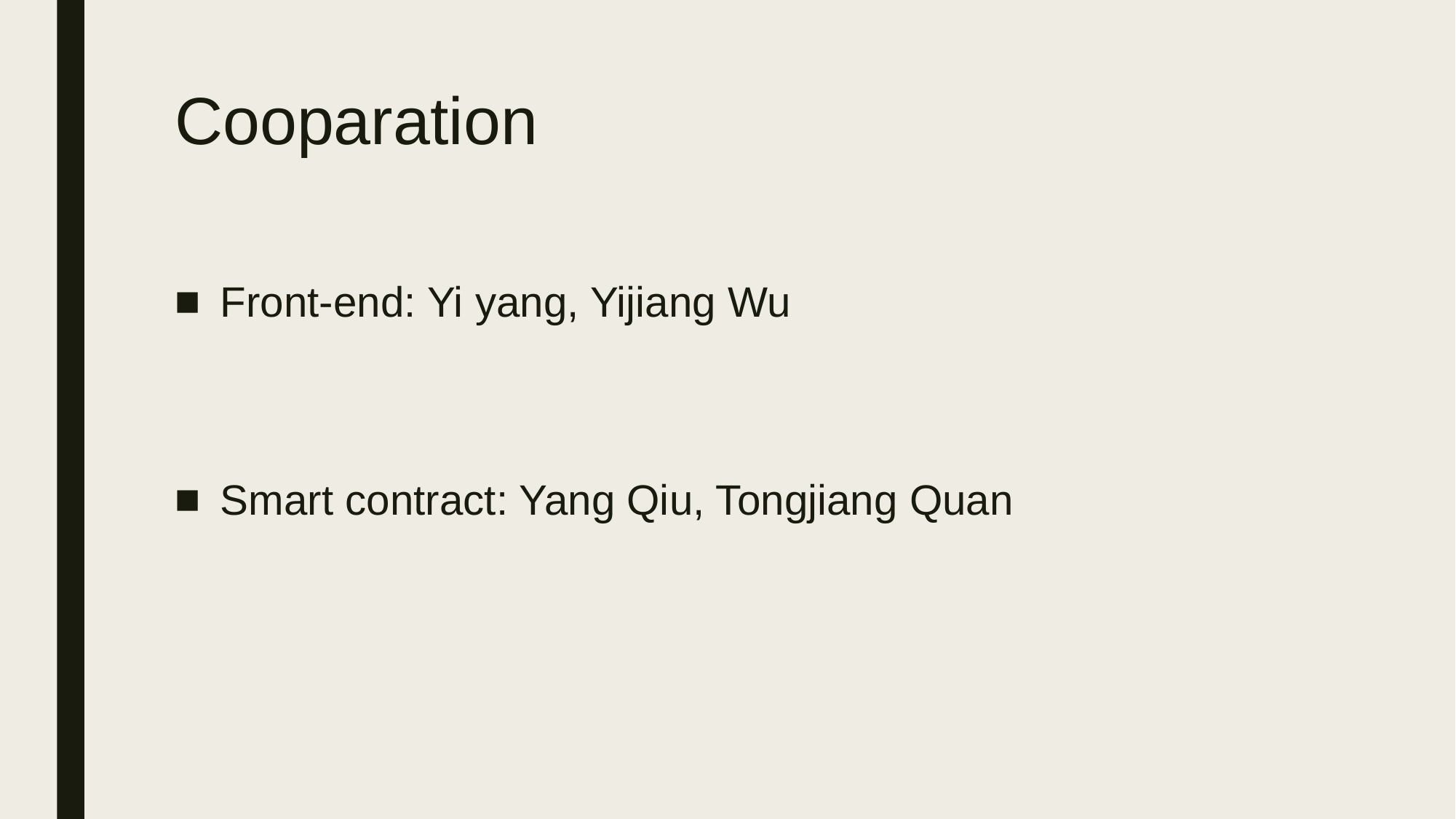

# Cooparation
Front-end: Yi yang, Yijiang Wu

Smart contract: Yang Qiu, Tongjiang Quan